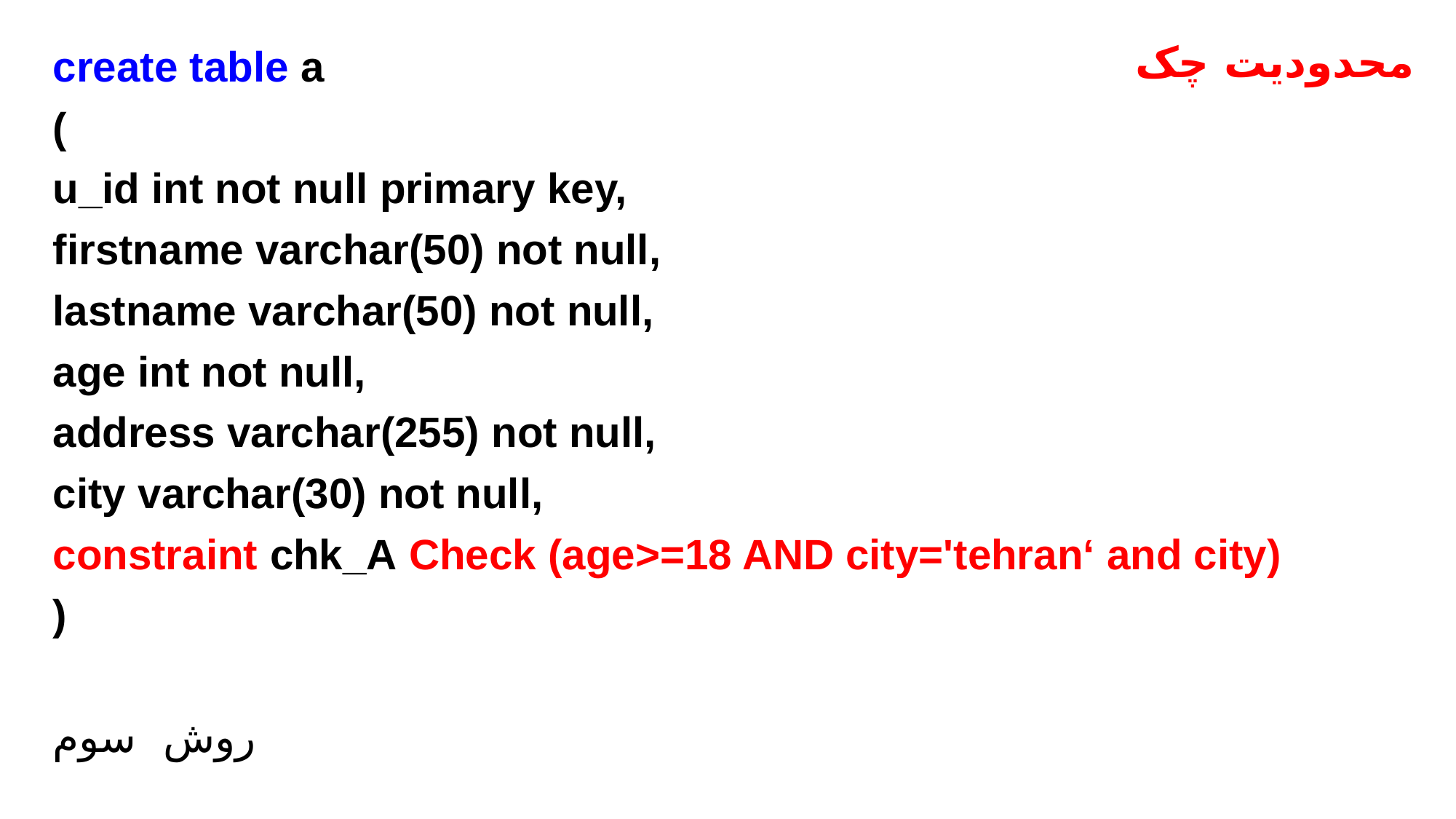

محدودیت چک
create table a
(
u_id int not null primary key,
firstname varchar(50) not null,
lastname varchar(50) not null,
age int not null,
address varchar(255) not null,
city varchar(30) not null,
constraint chk_A Check (age>=18 AND city='tehran‘ and city)
)

روش  سوم